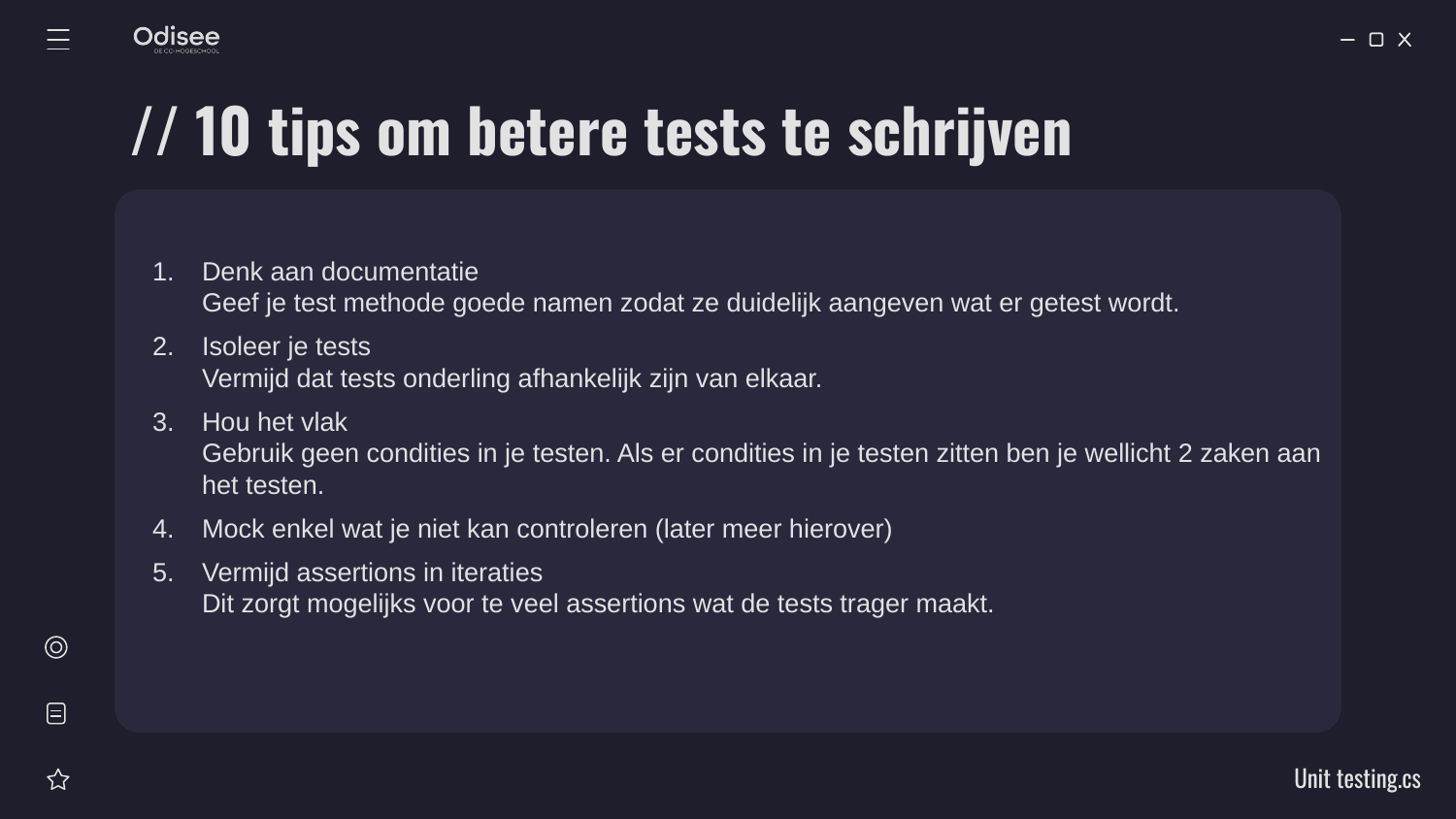

# // 10 tips om betere tests te schrijven
Denk aan documentatie
Geef je test methode goede namen zodat ze duidelijk aangeven wat er getest wordt.
Isoleer je tests
Vermijd dat tests onderling afhankelijk zijn van elkaar.
Hou het vlak
Gebruik geen condities in je testen. Als er condities in je testen zitten ben je wellicht 2 zaken aan het testen.
Mock enkel wat je niet kan controleren (later meer hierover)
Vermijd assertions in iteraties
Dit zorgt mogelijks voor te veel assertions wat de tests trager maakt.

Unit testing.cs